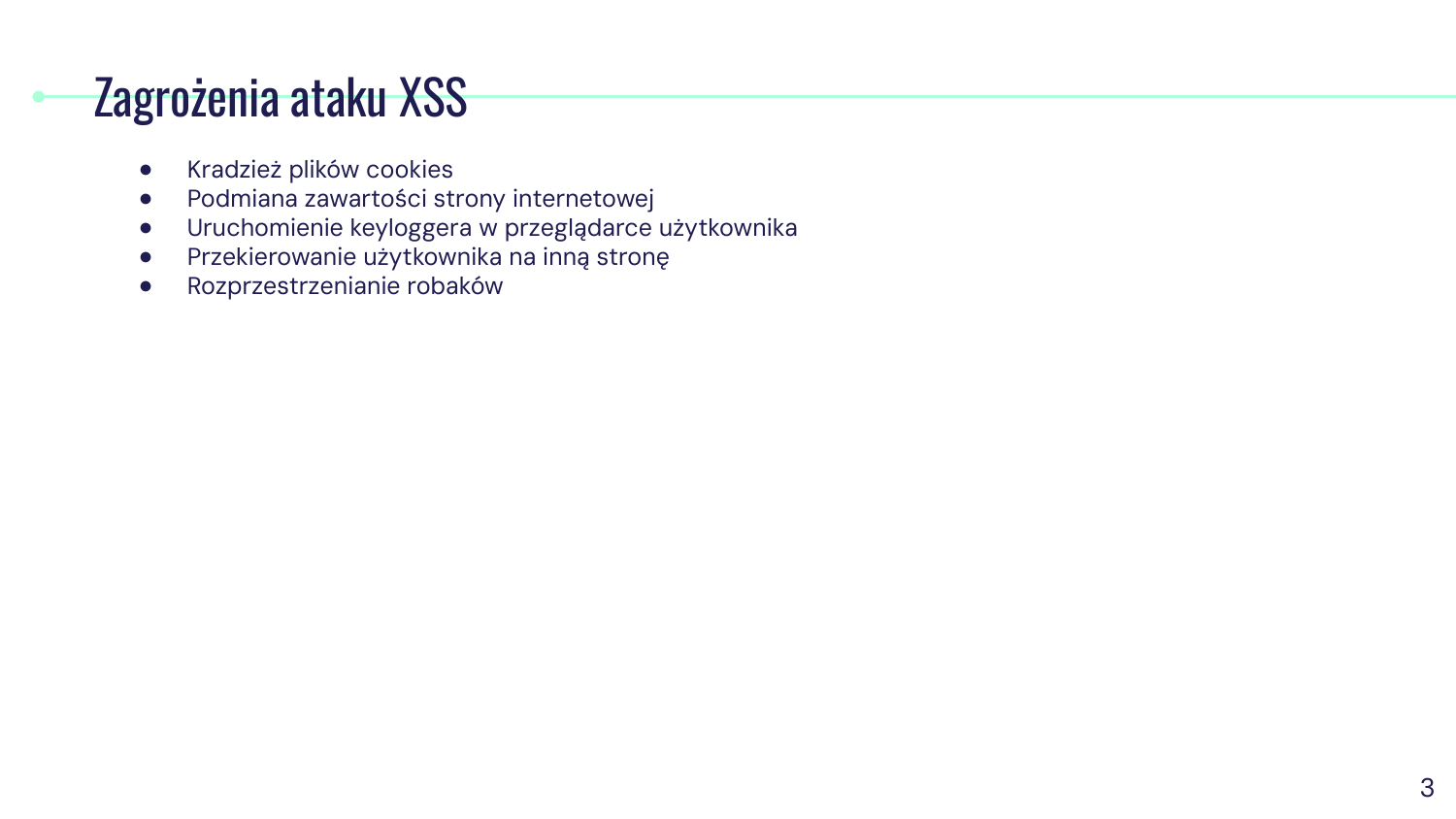

# Zagrożenia ataku XSS
Kradzież plików cookies
Podmiana zawartości strony internetowej
Uruchomienie keyloggera w przeglądarce użytkownika
Przekierowanie użytkownika na inną stronę
Rozprzestrzenianie robaków
3